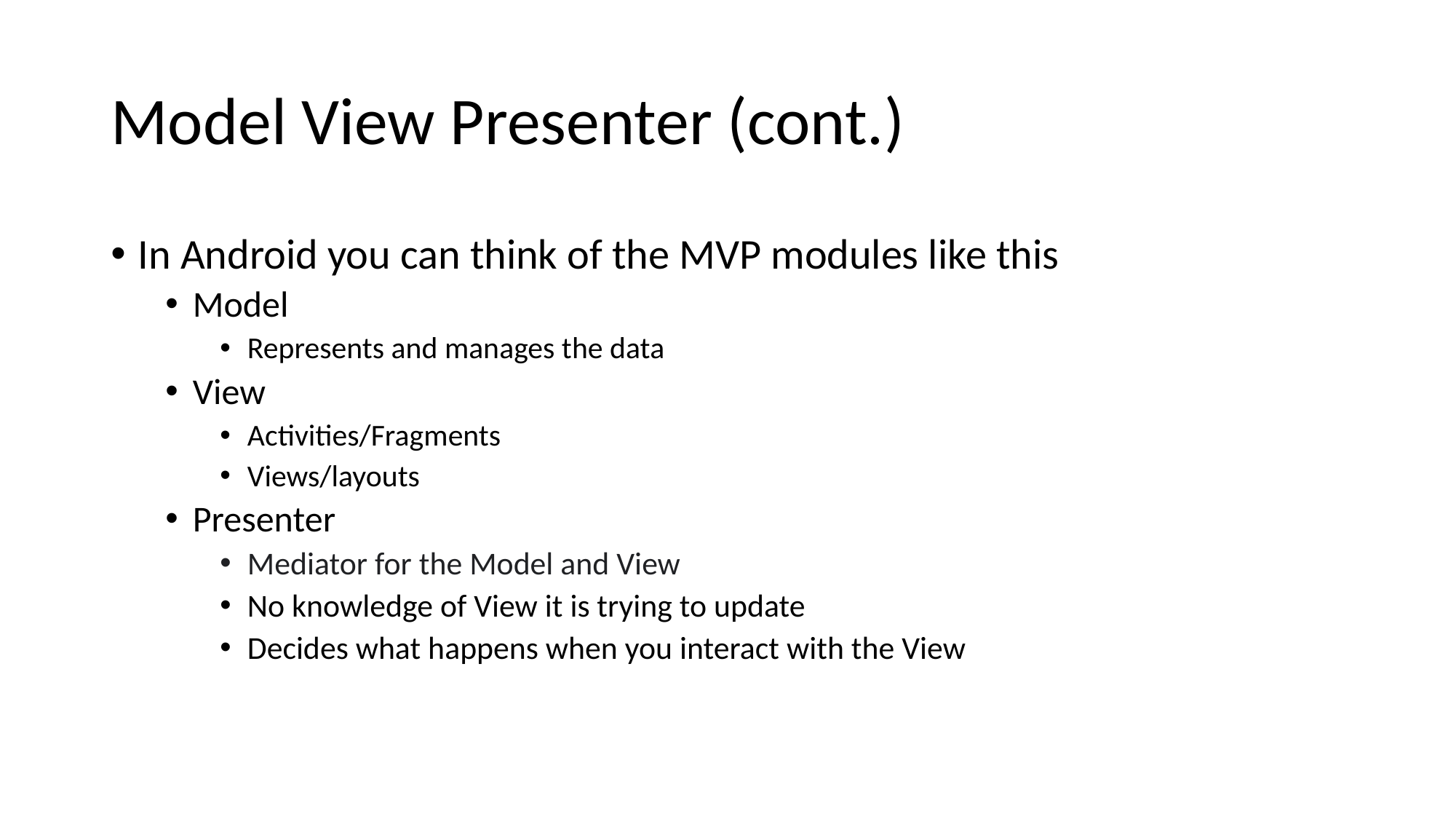

# Model View Presenter (cont.)
In Android you can think of the MVP modules like this
Model
Represents and manages the data
View
Activities/Fragments
Views/layouts
Presenter
Mediator for the Model and View
No knowledge of View it is trying to update
Decides what happens when you interact with the View